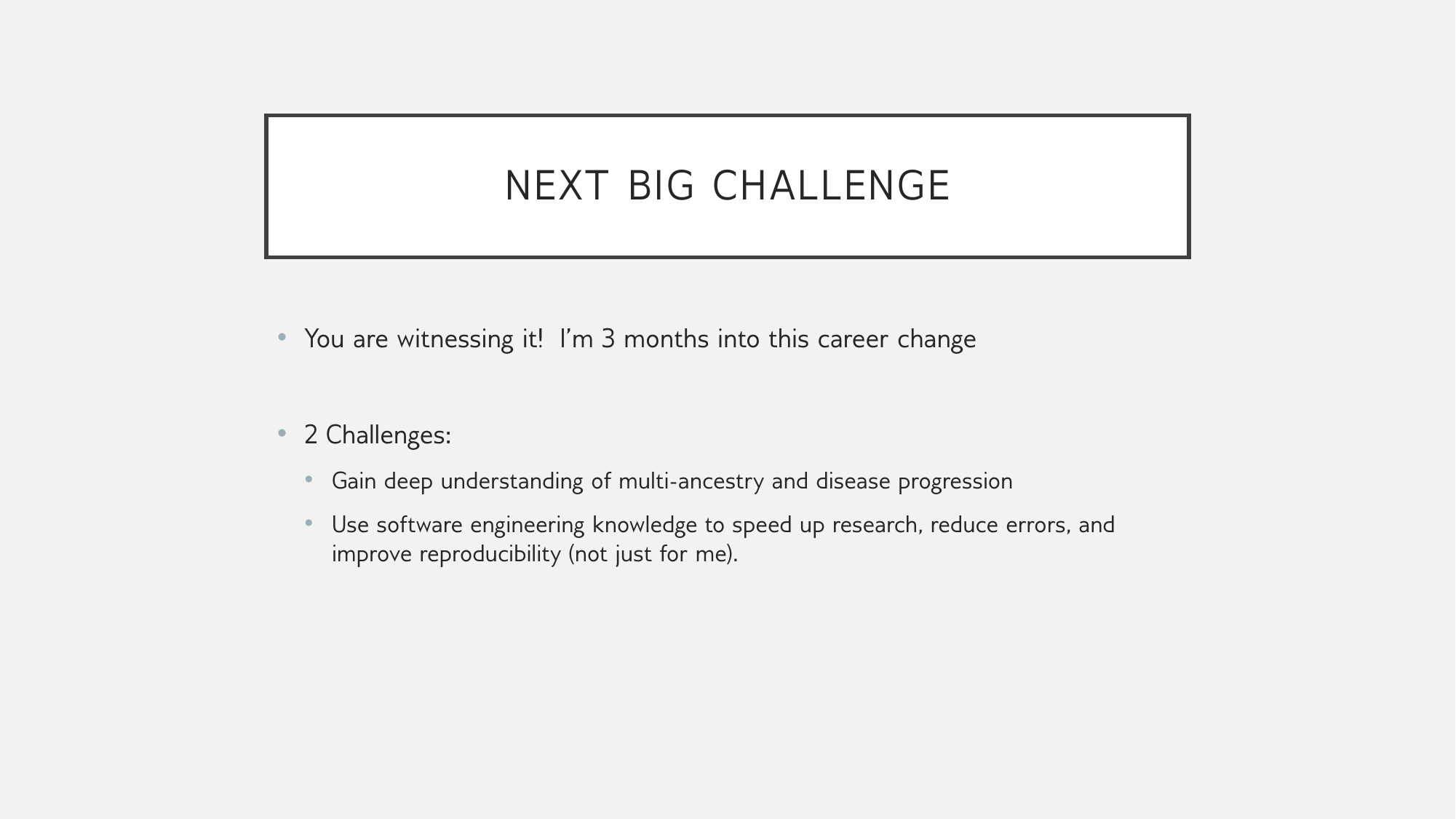

# Next big challenge
You are witnessing it!  I’m 3 months into this career change

2 Challenges:
Gain deep understanding of multi-ancestry and disease progression
Use software engineering knowledge to speed up research, reduce errors, and improve reproducibility (not just for me).